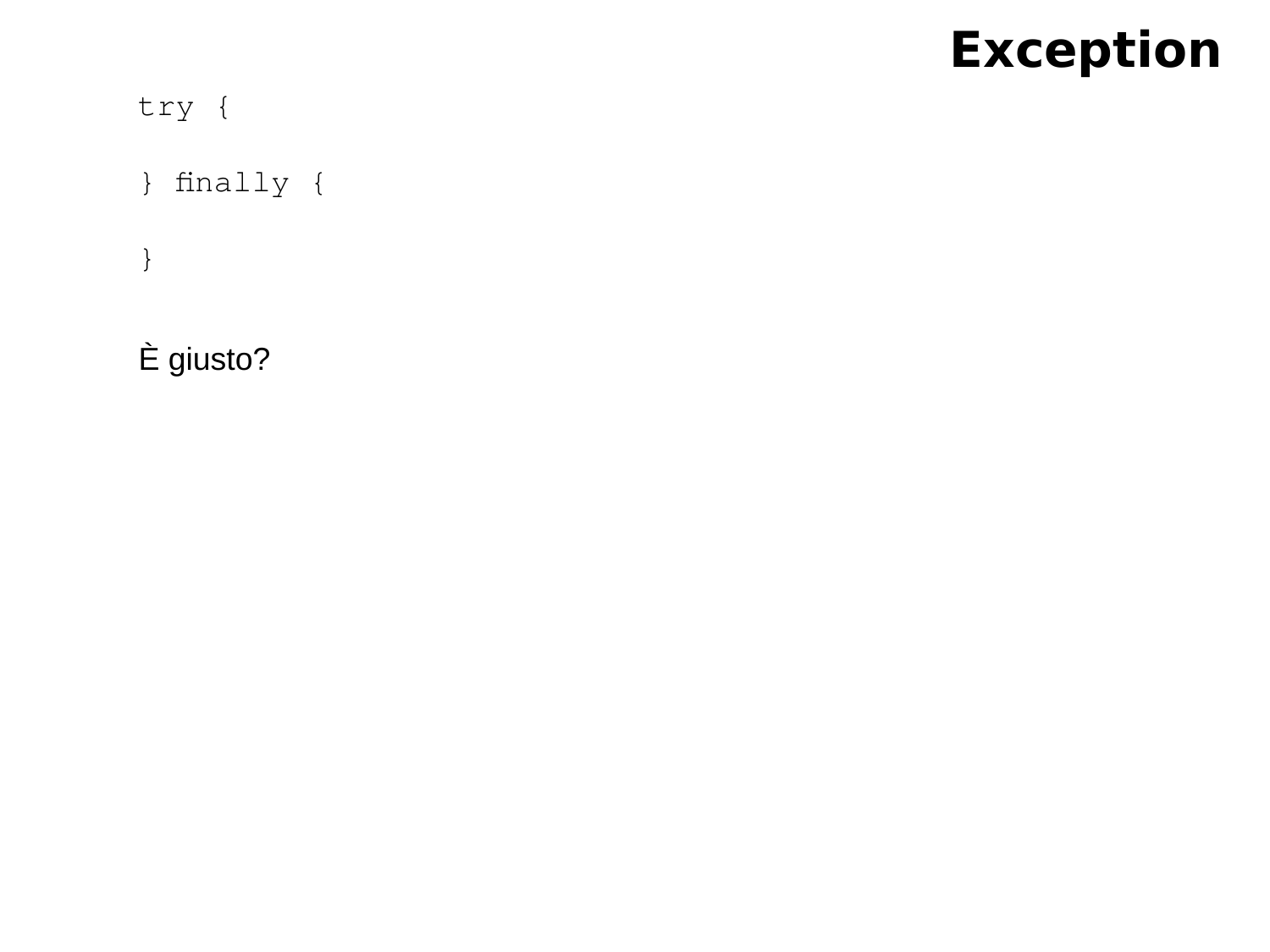

# Exception
try {

} finally {

}

È giusto?